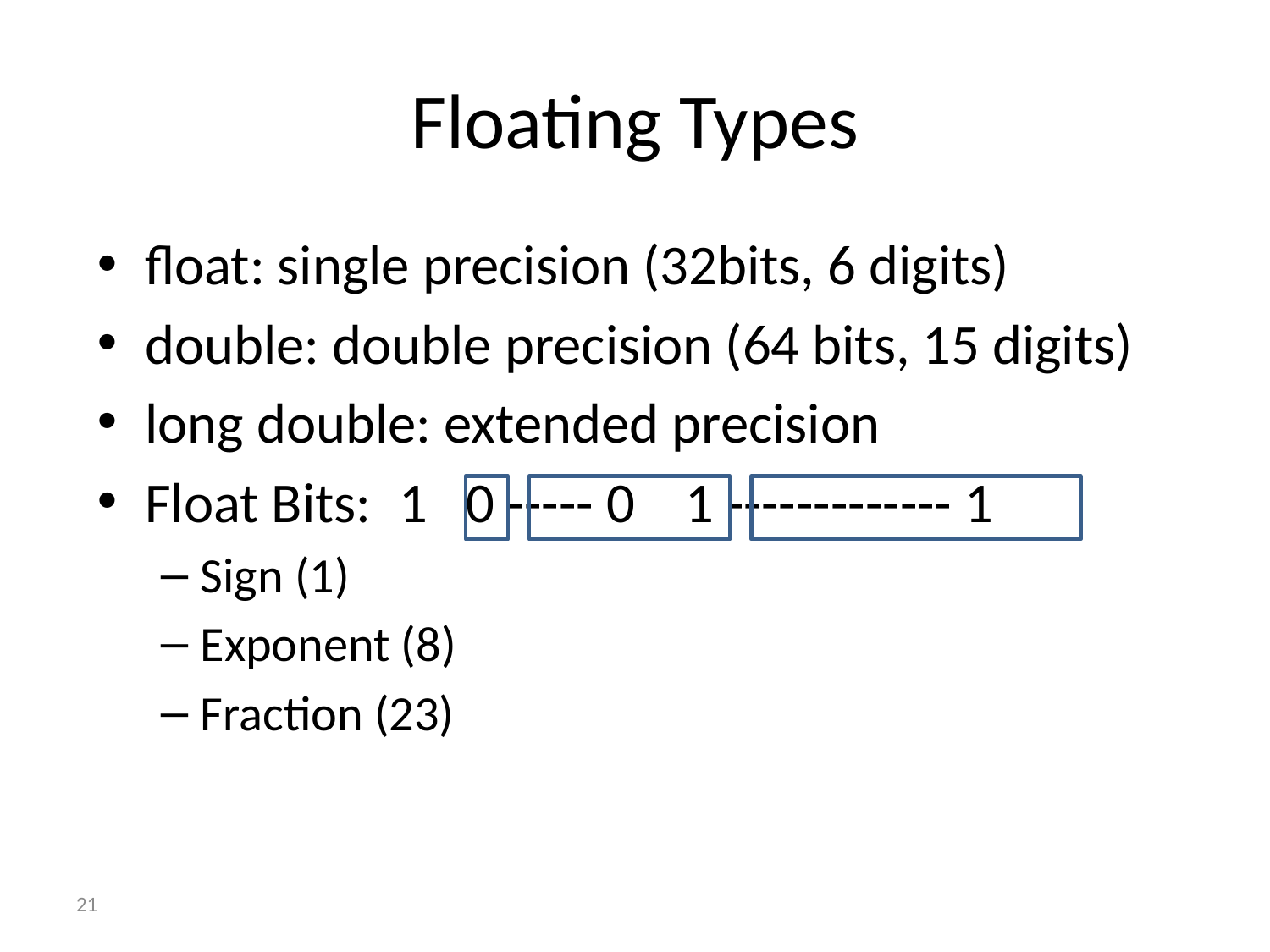

# Floating Types
float: single precision (32bits, 6 digits)
double: double precision (64 bits, 15 digits)
long double: extended precision
Float Bits:	1   0 ----- 0    1 ------------- 1
Sign (1)
Exponent (8)
Fraction (23)

21